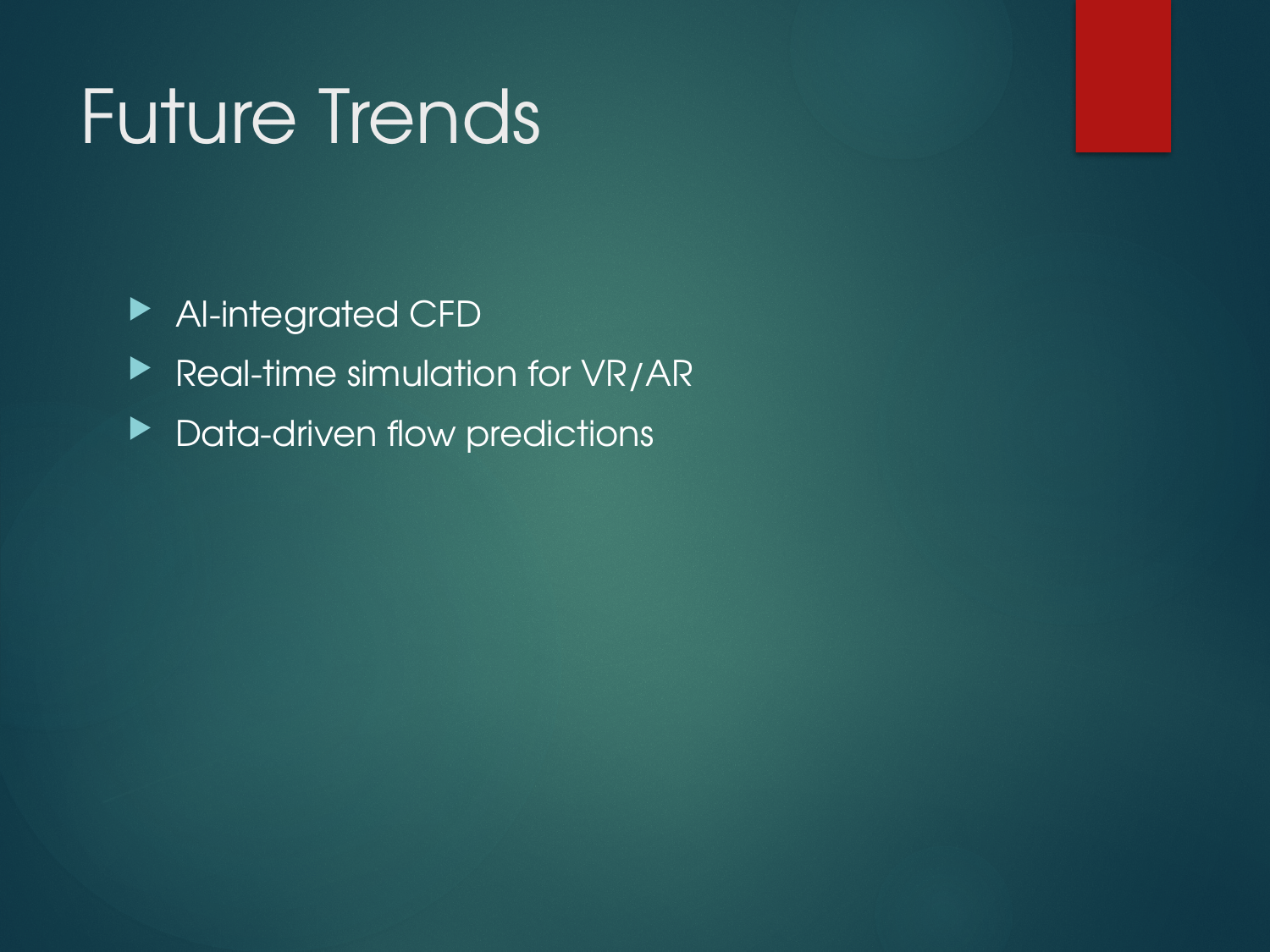

# Future Trends
AI-integrated CFD
Real-time simulation for VR/AR
Data-driven flow predictions